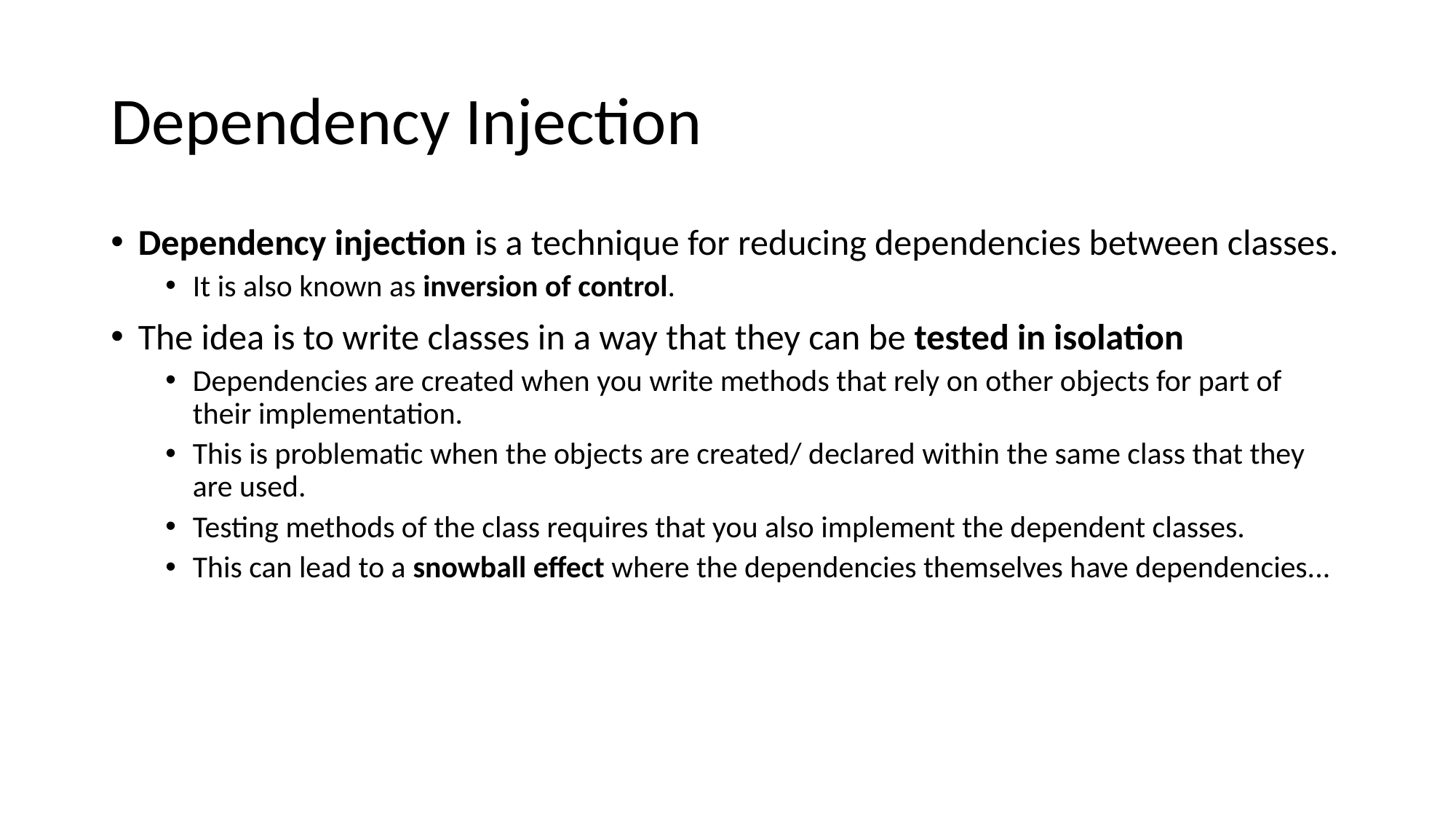

# Dependency Injection
Dependency injection is a technique for reducing dependencies between classes.
It is also known as inversion of control.
The idea is to write classes in a way that they can be tested in isolation
Dependencies are created when you write methods that rely on other objects for part of their implementation.
This is problematic when the objects are created/ declared within the same class that they are used.
Testing methods of the class requires that you also implement the dependent classes.
This can lead to a snowball effect where the dependencies themselves have dependencies...